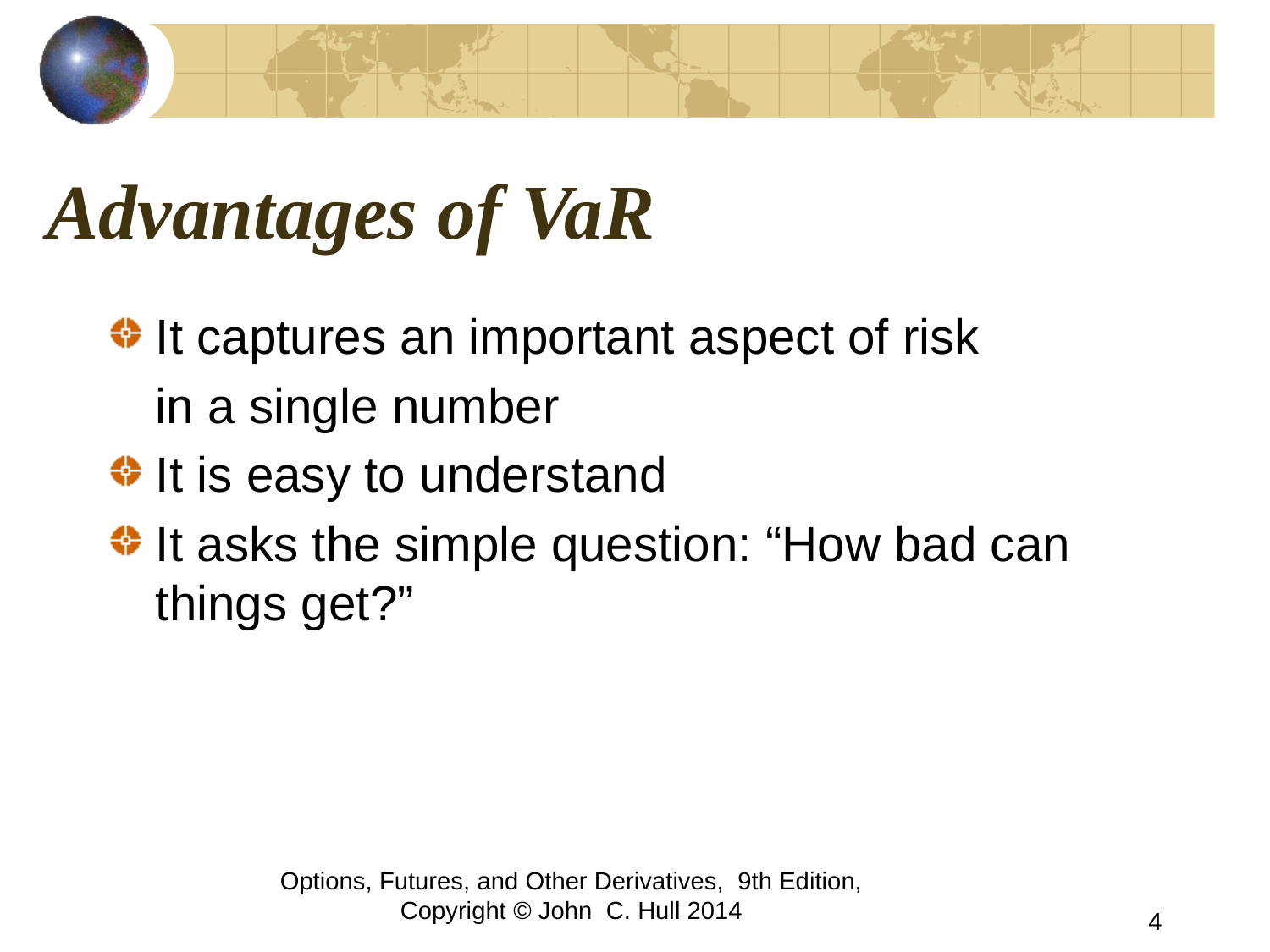

# Advantages of VaR
It captures an important aspect of risk
	in a single number
It is easy to understand
It asks the simple question: “How bad can things get?”
Options, Futures, and Other Derivatives,  9th Edition, Copyright © John  C. Hull 2014
4